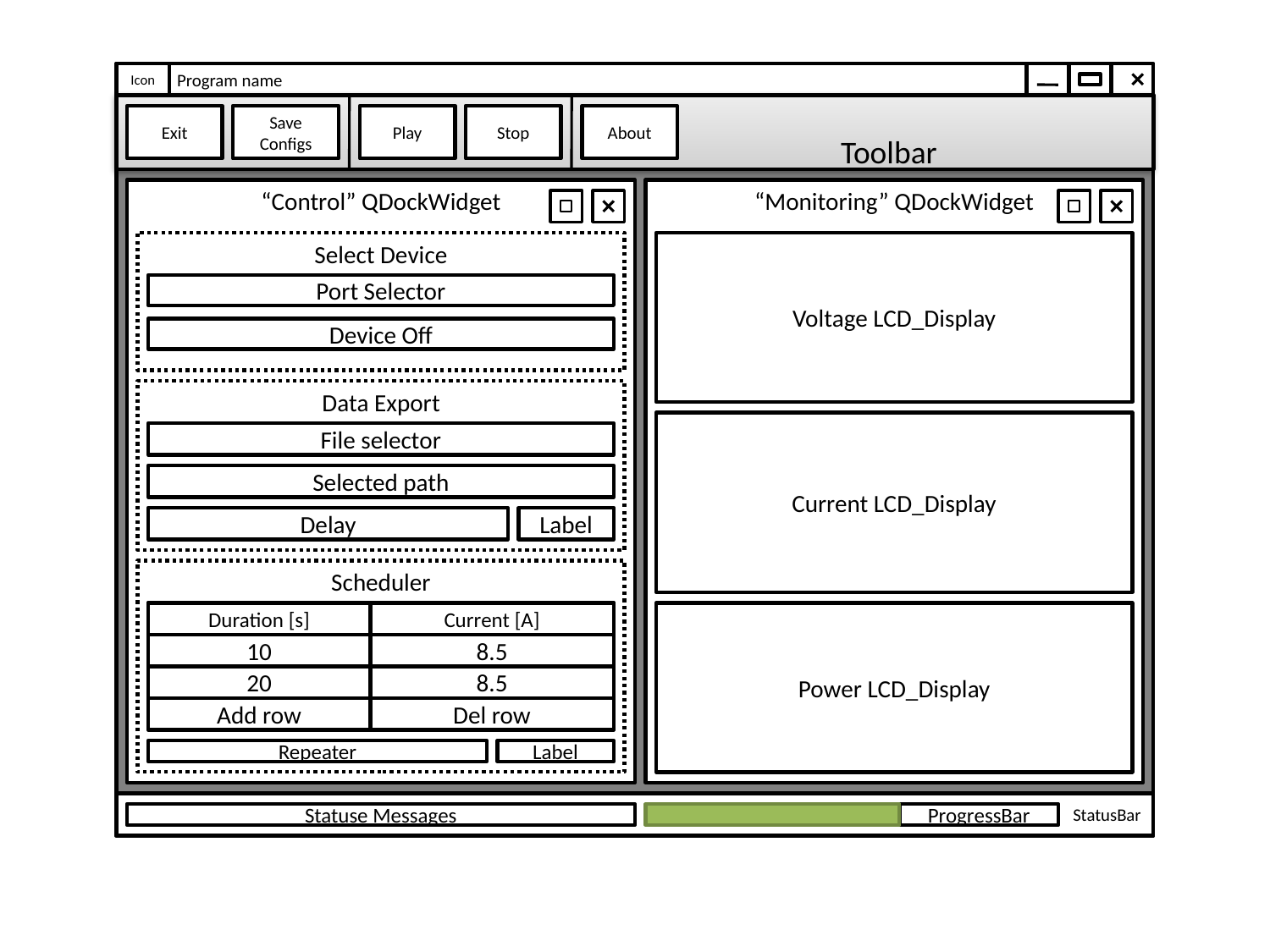

Program name
Icon

                                                                                                                                               				Toolbar
Exit
Save Configs
Play
Stop
About

“Control” QDockWidget
“Monitoring” QDockWidget

Select Device
Voltage LCD_Display
Port Selector
Device Off
Data Export
Current LCD_Display
File selector
Selected path
Delay
Label
Scheduler

Duration [s]
Current [A]
Power LCD_Display
10
8.5
20
8.5
Add row
Del row
Repeater
Label
StatusBar
Statuse Messages

ProgressBar